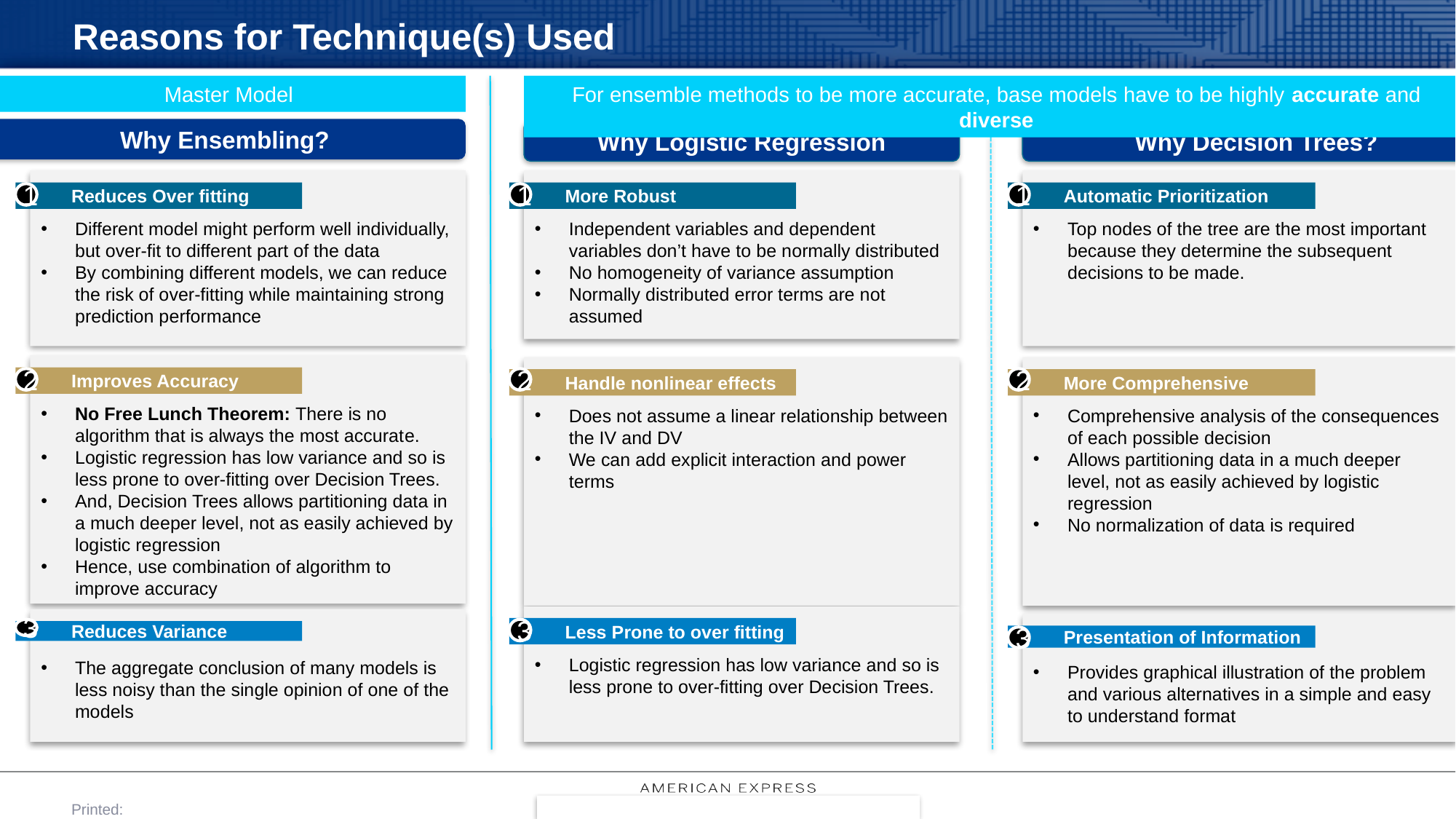

# Reasons for Technique(s) Used
Master Model
For ensemble methods to be more accurate, base models have to be highly accurate and diverse
Why Ensembling?
Why Logistic Regression
Why Decision Trees?
Different model might perform well individually, but over-fit to different part of the data
By combining different models, we can reduce the risk of over-fitting while maintaining strong prediction performance
Independent variables and dependent variables don’t have to be normally distributed
No homogeneity of variance assumption
Normally distributed error terms are not assumed
Top nodes of the tree are the most important because they determine the subsequent decisions to be made.

Reduces Over fitting
More Robust
Automatic Prioritization
1
1
1
No Free Lunch Theorem: There is no algorithm that is always the most accurate.
Logistic regression has low variance and so is less prone to over-fitting over Decision Trees.
And, Decision Trees allows partitioning data in a much deeper level, not as easily achieved by logistic regression
Hence, use combination of algorithm to improve accuracy
Does not assume a linear relationship between the IV and DV
We can add explicit interaction and power terms
Comprehensive analysis of the consequences of each possible decision
Allows partitioning data in a much deeper level, not as easily achieved by logistic regression
No normalization of data is required
Improves Accuracy
2
2
2
Handle nonlinear effects
More Comprehensive
Logistic regression has low variance and so is less prone to over-fitting over Decision Trees.
The aggregate conclusion of many models is less noisy than the single opinion of one of the models
Provides graphical illustration of the problem and various alternatives in a simple and easy to understand format

Less Prone to over fitting
3
3
Reduces Variance
Presentation of Information
3